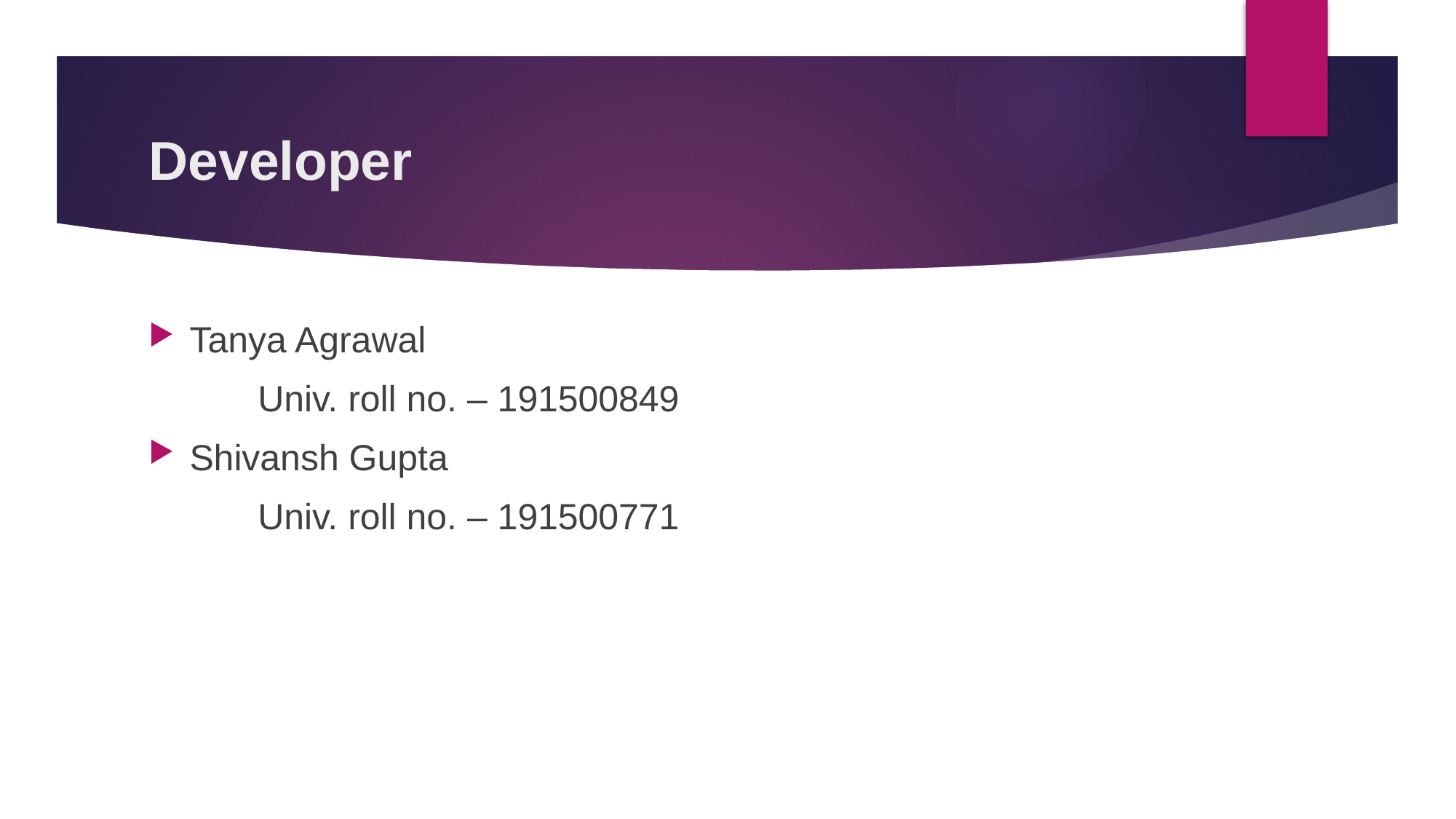

# Developer
Tanya Agrawal
	Univ. roll no. – 191500849
Shivansh Gupta
	Univ. roll no. – 191500771